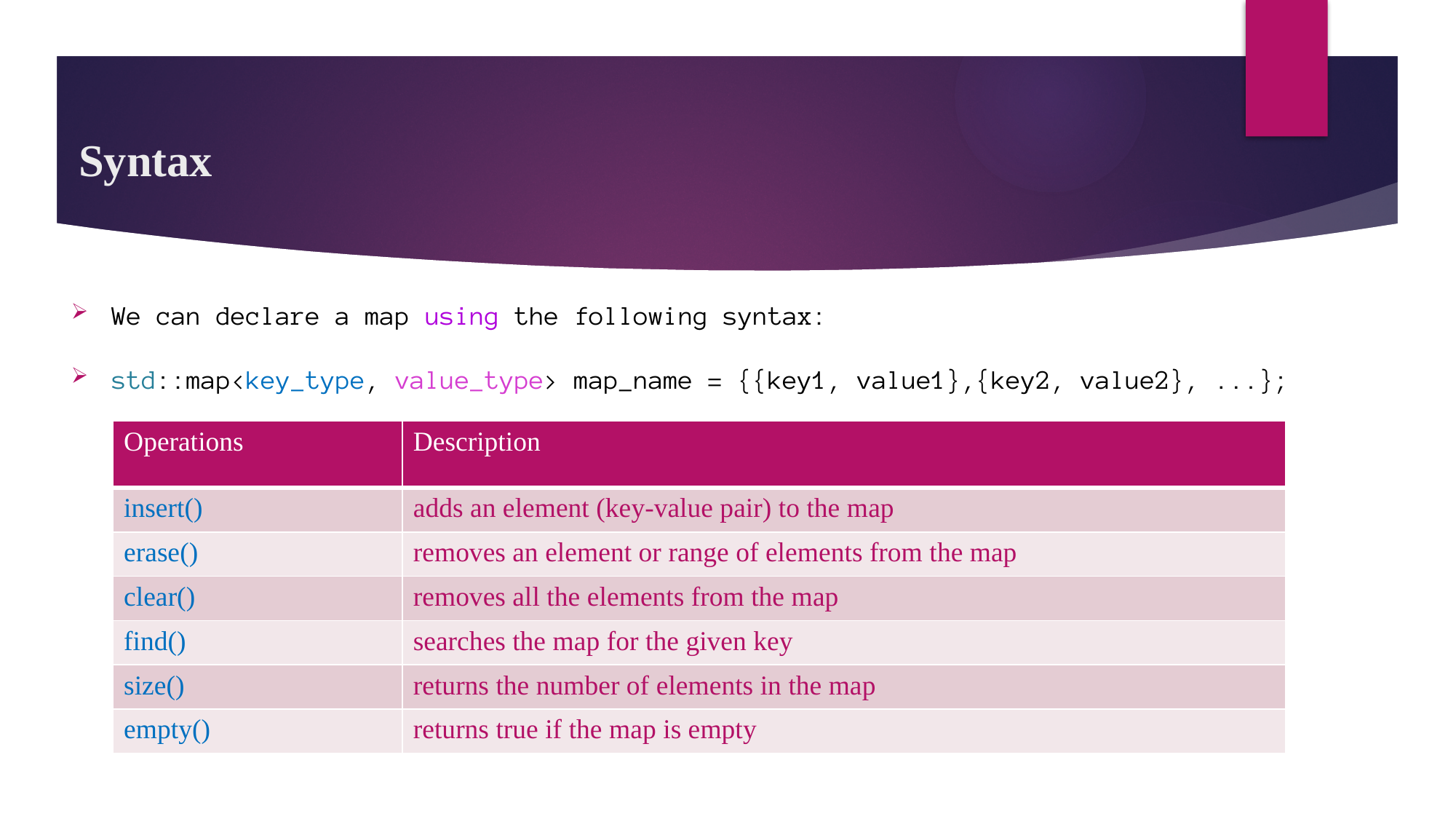

# Syntax
We can declare a map using the following syntax:
std::map<key_type, value_type> map_name = {{key1, value1},{key2, value2}, ...};

| Operations | Description |
| --- | --- |
| insert() | adds an element (key-value pair) to the map |
| erase() | removes an element or range of elements from the map |
| clear() | removes all the elements from the map |
| find() | searches the map for the given key |
| size() | returns the number of elements in the map |
| empty() | returns true if the map is empty |